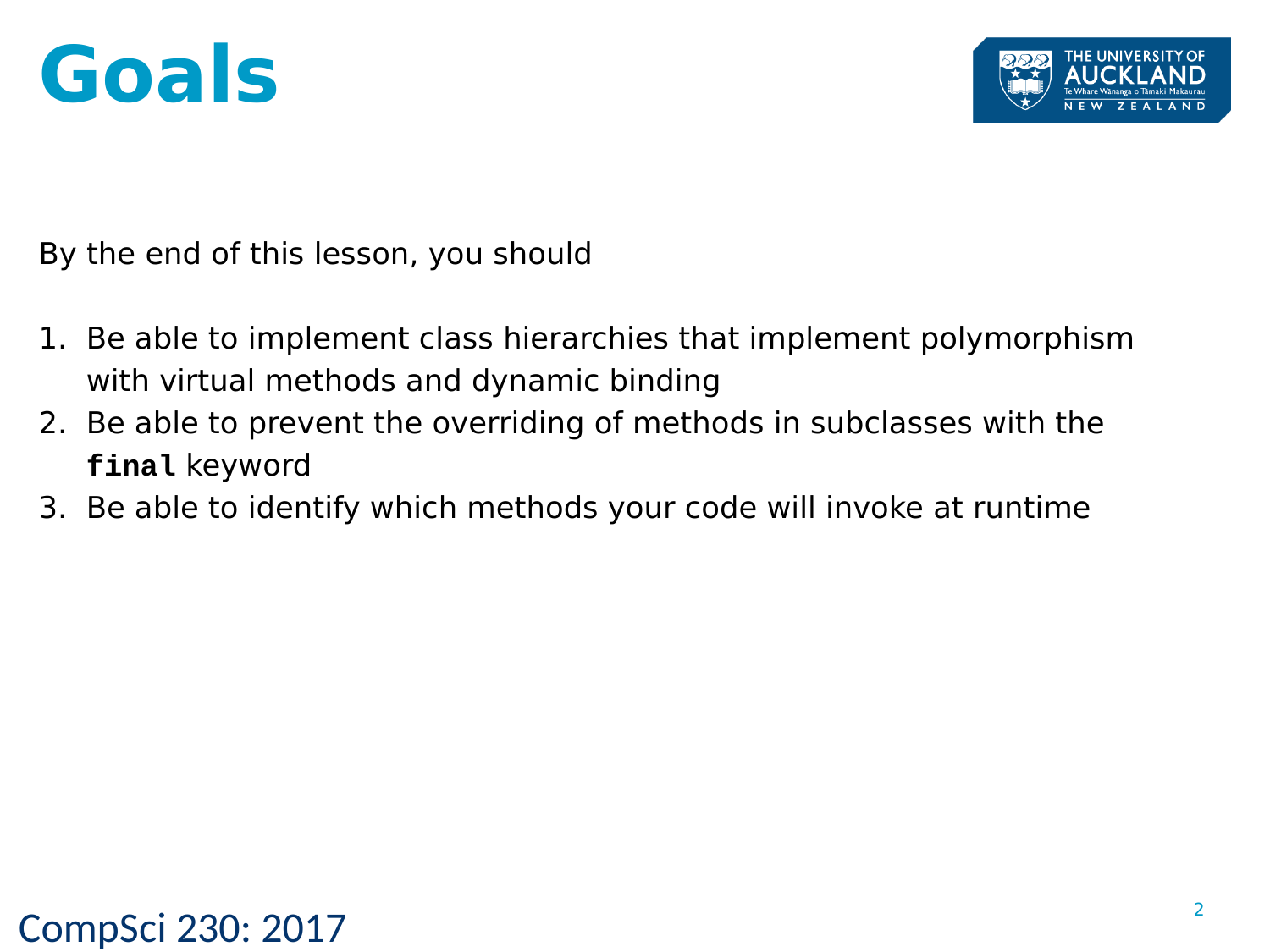

# Goals
By the end of this lesson, you should

Be able to implement class hierarchies that implement polymorphism with virtual methods and dynamic binding
Be able to prevent the overriding of methods in subclasses with the final keyword
Be able to identify which methods your code will invoke at runtime
2